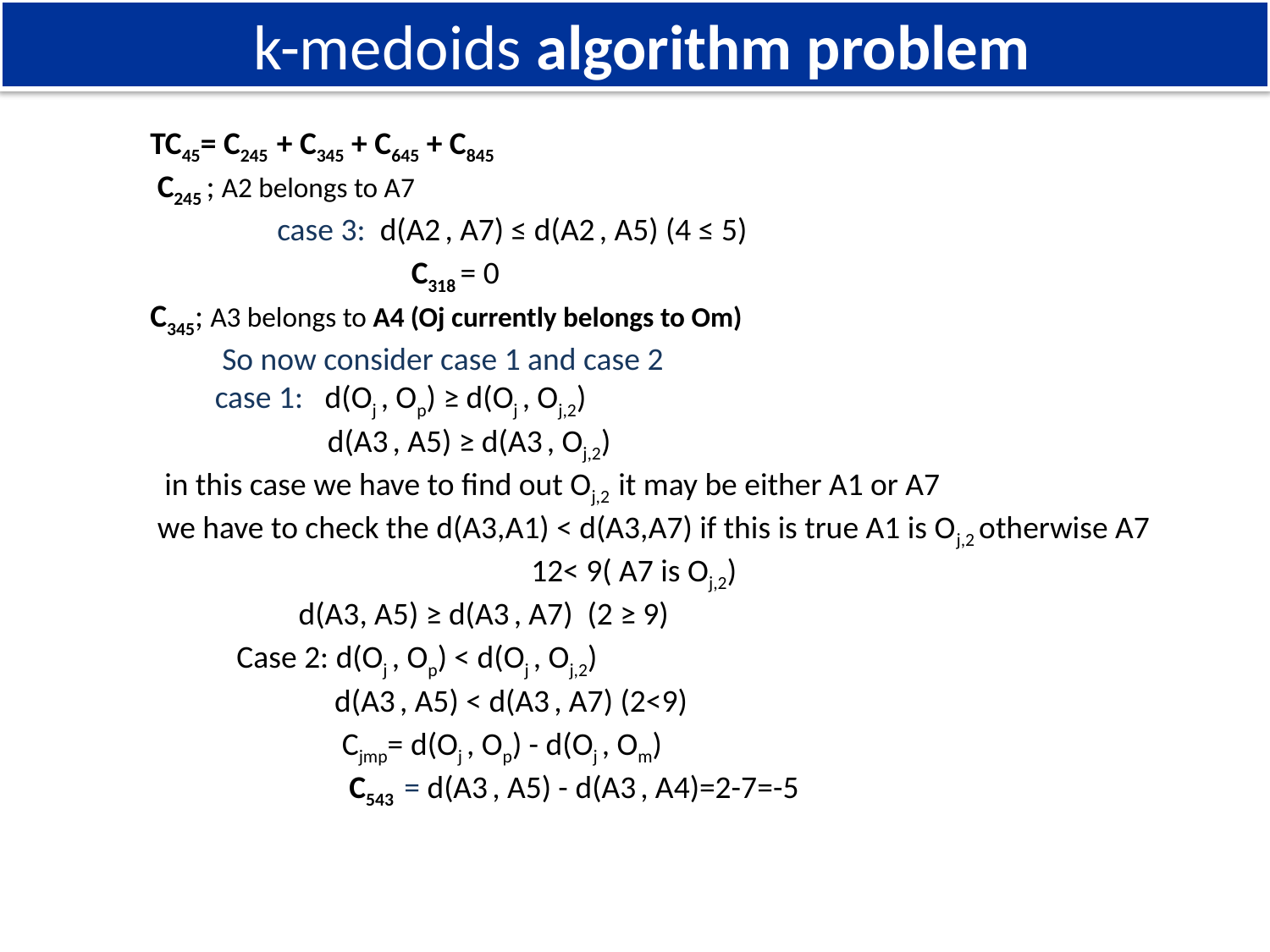

k-medoids algorithm problem
TC45= C245  + C345 + C645 + C845
 C245 ; A2 belongs to A7
	case 3:  d(A2 , A7) ≤ d(A2 , A5) (4 ≤ 5)
	 	 C318 = 0
C345; A3 belongs to A4 (Oj currently belongs to Om)
          So now consider case 1 and case 2
         case 1:   d(Oj , Op) ≥ d(Oj , Oj,2)
	       d(A3 , A5) ≥ d(A3 , Oj,2)
  in this case we have to find out Oj,2  it may be either A1 or A7
 we have to check the d(A3,A1) < d(A3,A7) if this is true A1 is Oj,2 otherwise A7
			12< 9( A7 is Oj,2)
	   d(A3, A5) ≥ d(A3 , A7)  (2 ≥ 9)
            Case 2: d(Oj , Op) < d(Oj , Oj,2)
	        d(A3 , A5) < d(A3 , A7) (2<9)
	         Cjmp= d(Oj , Op) - d(Oj , Om)
	          C543 	= d(A3 , A5) - d(A3 , A4)=2-7=-5